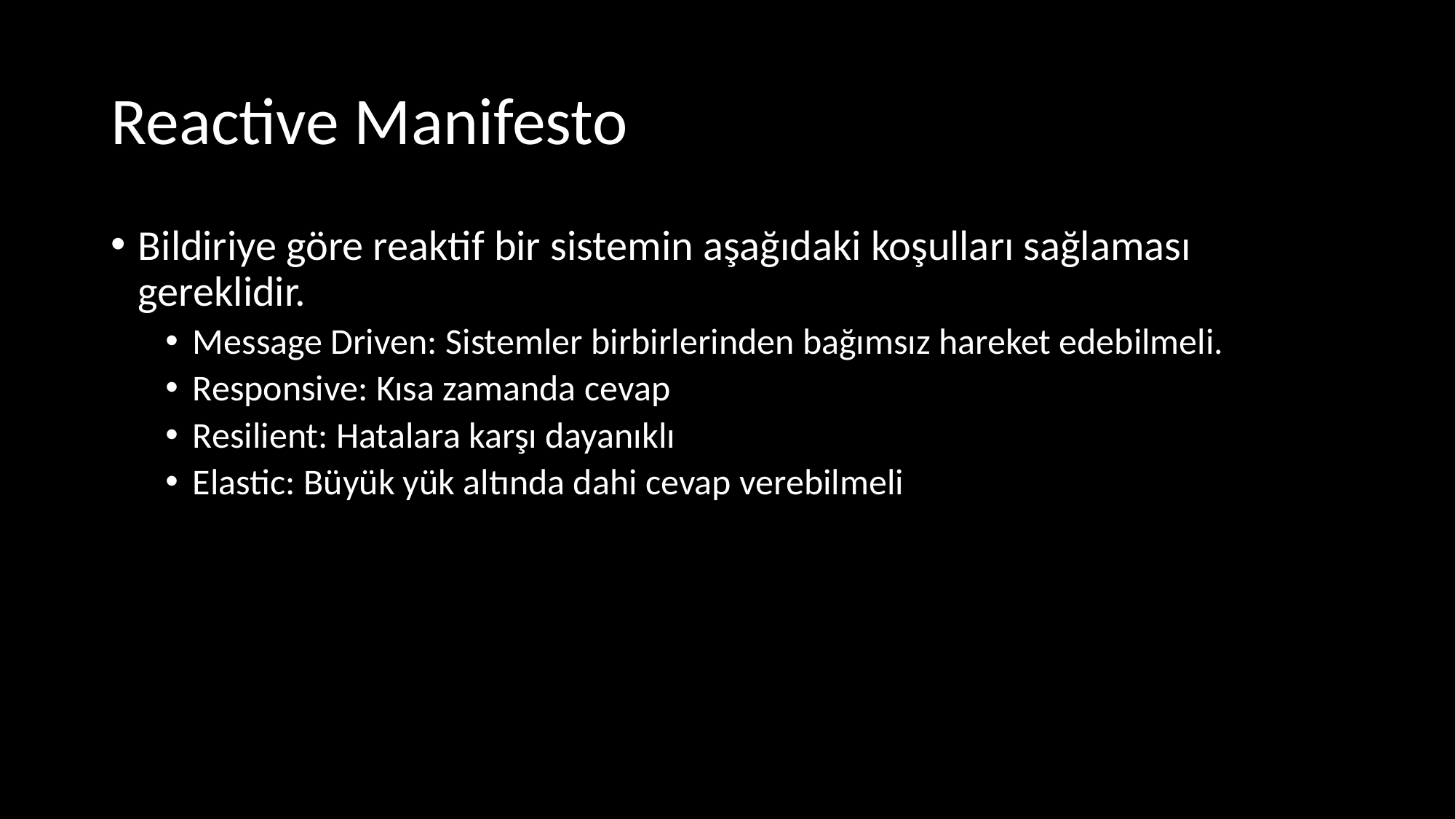

# Reactive Manifesto
Bildiriye göre reaktif bir sistemin aşağıdaki koşulları sağlaması gereklidir.
Message Driven: Sistemler birbirlerinden bağımsız hareket edebilmeli.
Responsive: Kısa zamanda cevap
Resilient: Hatalara karşı dayanıklı
Elastic: Büyük yük altında dahi cevap verebilmeli